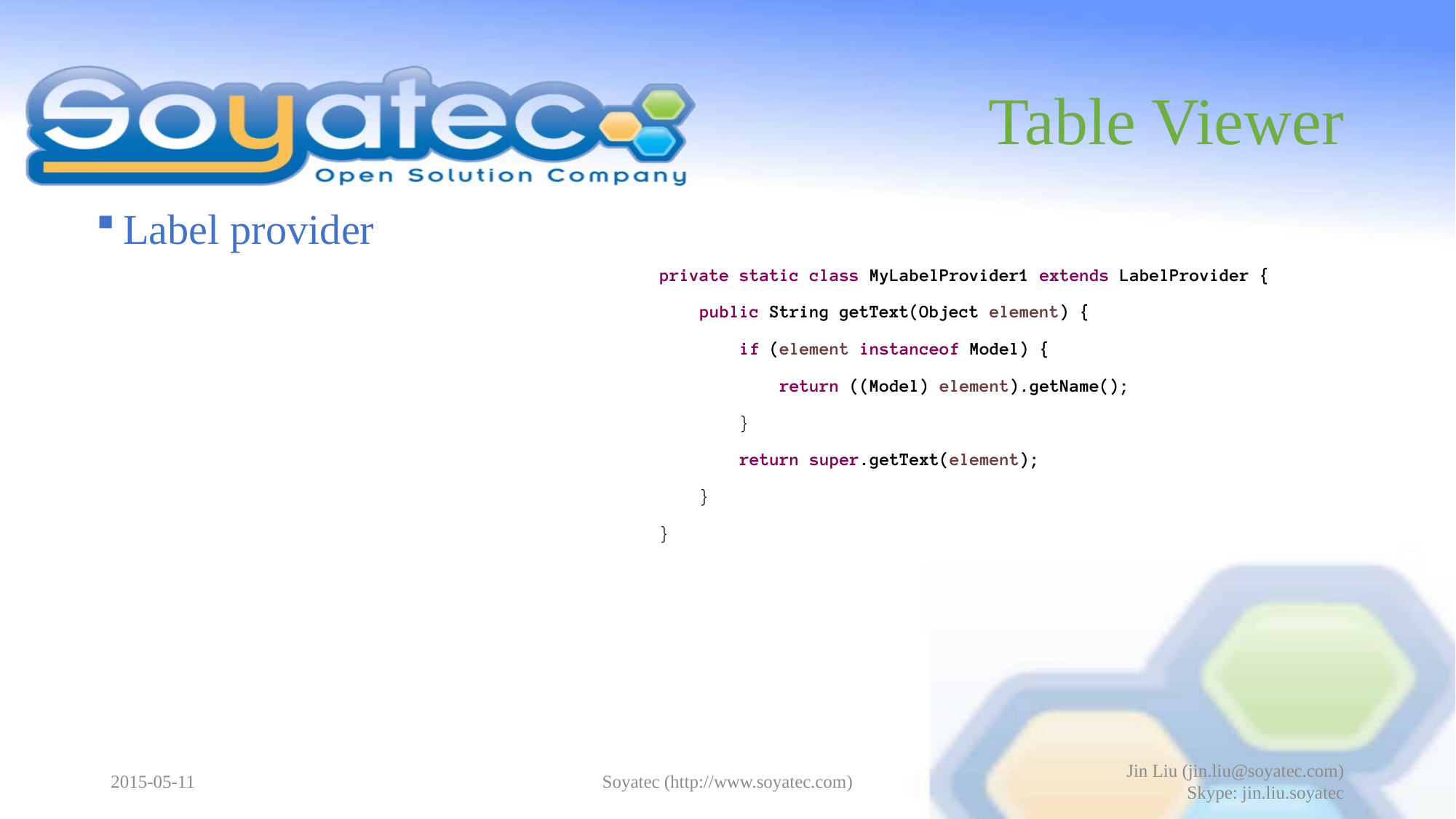

# Table Viewer
Label provider
private static class MyLabelProvider1 extends LabelProvider {
    public String getText(Object element) {
        if (element instanceof Model) {
            return ((Model) element).getName();
        }
        return super.getText(element);
    }
}
2015-05-11
Soyatec (http://www.soyatec.com)
Jin Liu (jin.liu@soyatec.com)
Skype: jin.liu.soyatec